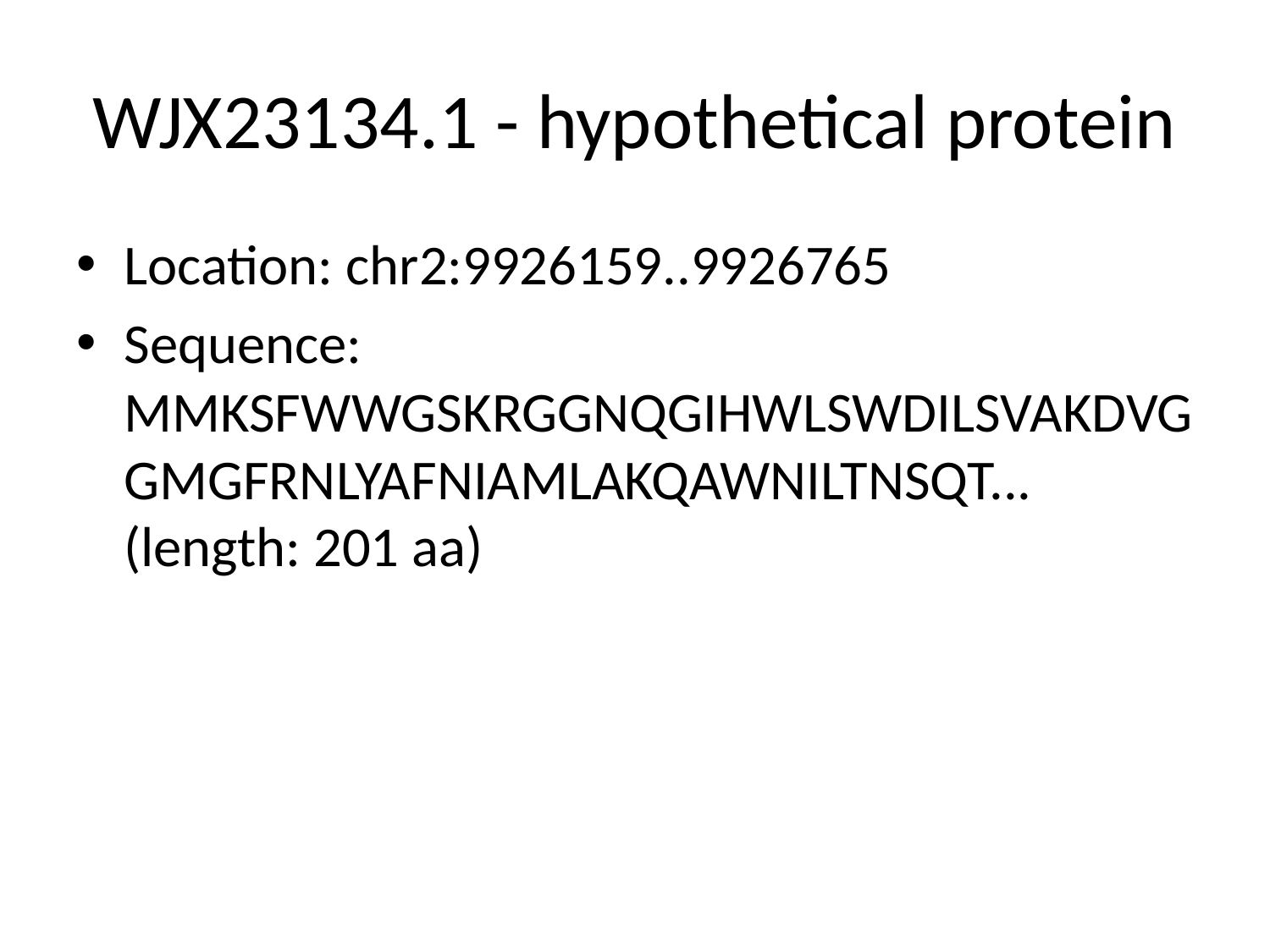

# WJX23134.1 - hypothetical protein
Location: chr2:9926159..9926765
Sequence: MMKSFWWGSKRGGNQGIHWLSWDILSVAKDVGGMGFRNLYAFNIAMLAKQAWNILTNSQT... (length: 201 aa)